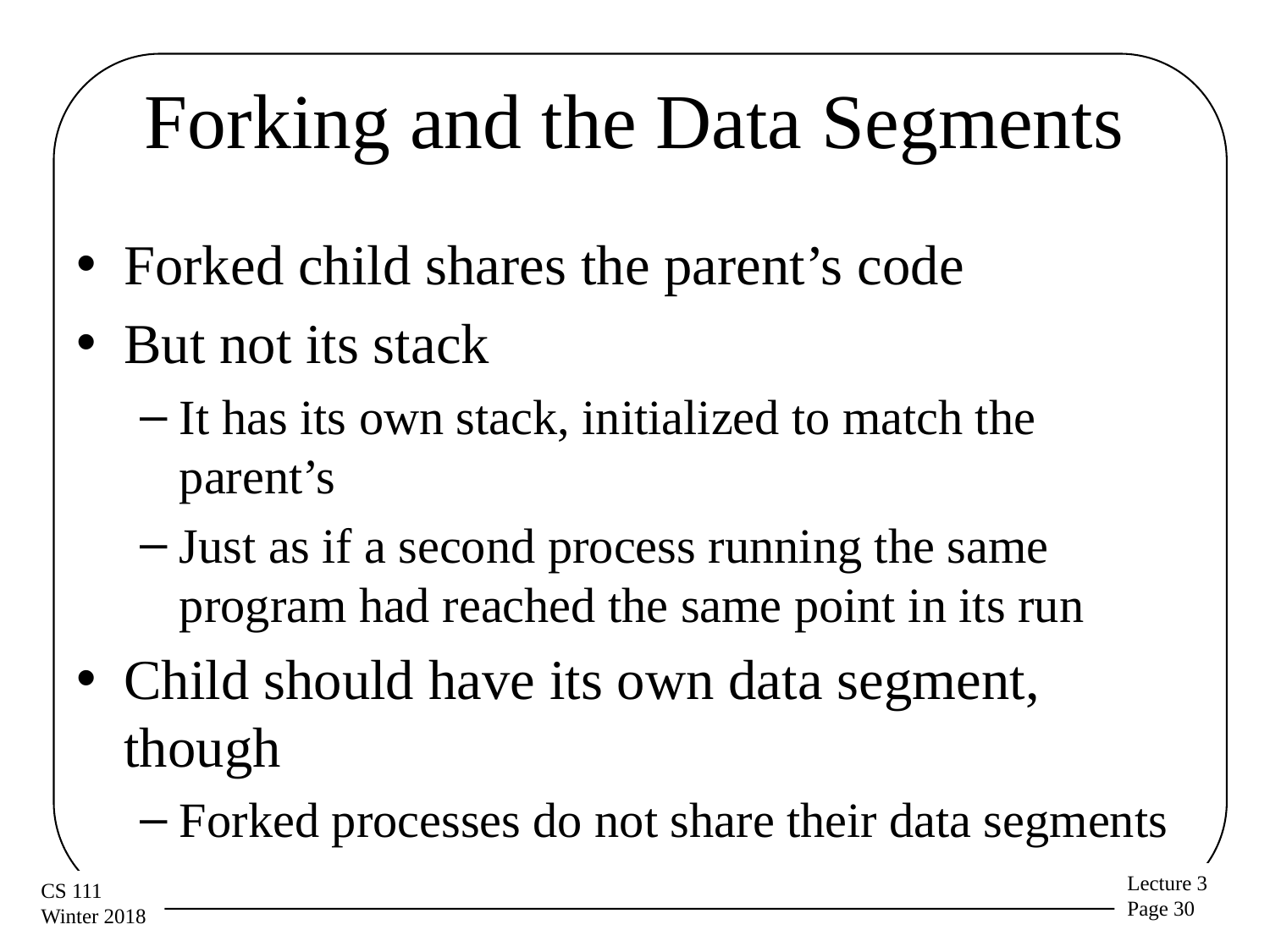

# Forking and the Data Segments
Forked child shares the parent’s code
But not its stack
It has its own stack, initialized to match the parent’s
Just as if a second process running the same program had reached the same point in its run
Child should have its own data segment, though
Forked processes do not share their data segments